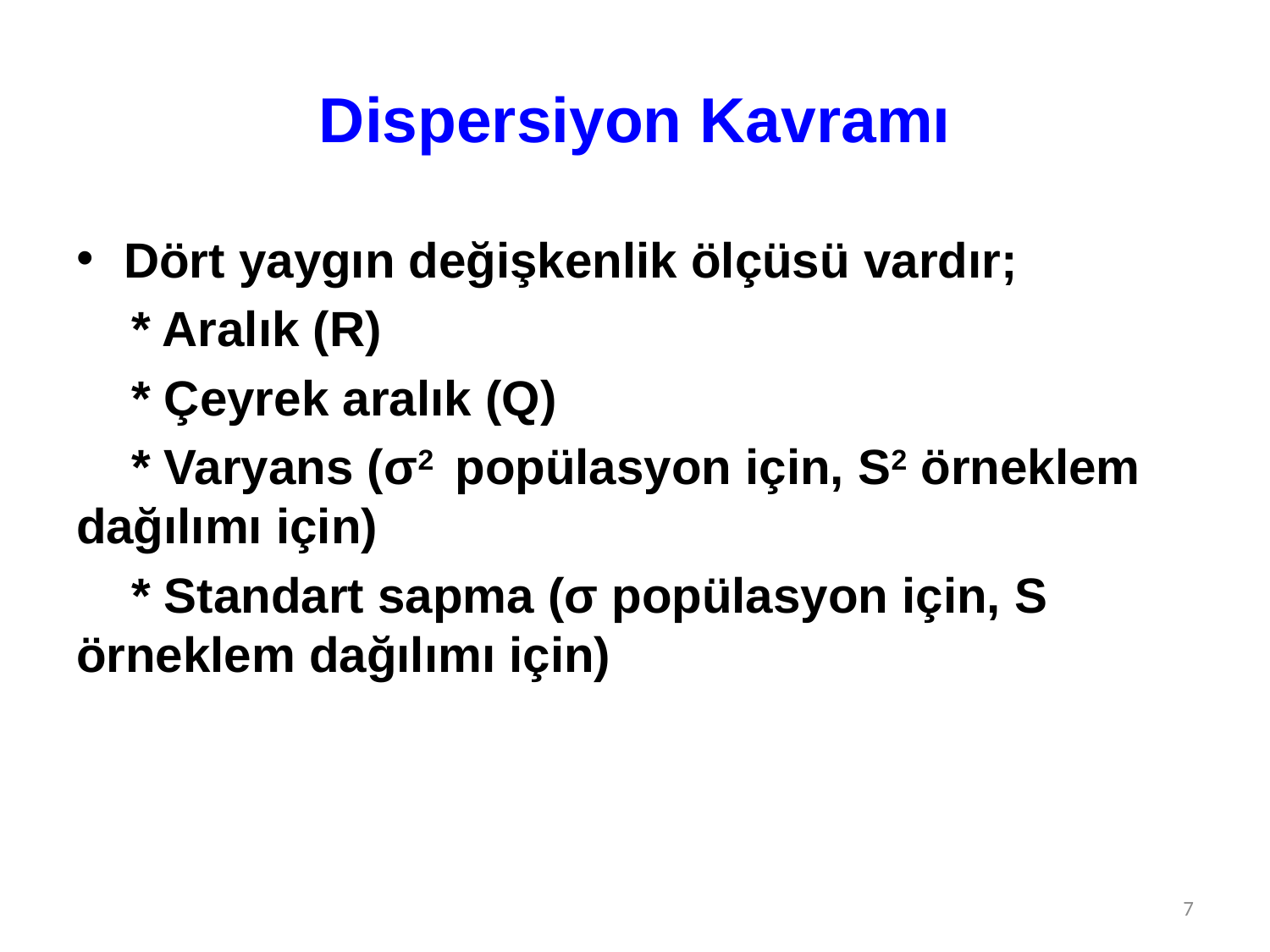

# Dispersiyon Kavramı
Dört yaygın değişkenlik ölçüsü vardır;
    * Aralık (R)
    * Çeyrek aralık (Q)
    * Varyans (σ2  popülasyon için, S2 örneklem dağılımı için)
    * Standart sapma (σ popülasyon için, S örneklem dağılımı için)
7